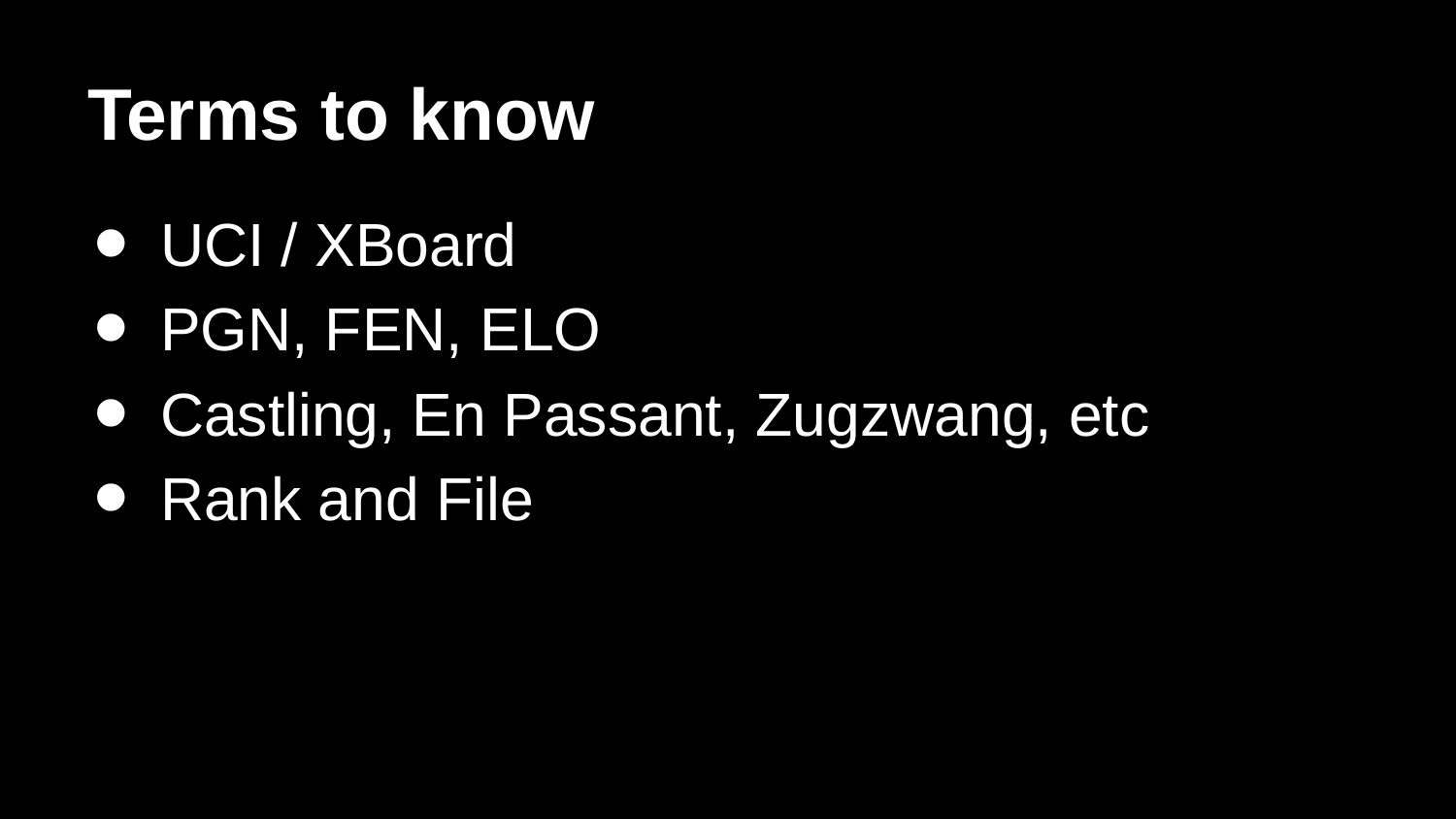

# Terms to know
UCI / XBoard
PGN, FEN, ELO
Castling, En Passant, Zugzwang, etc
Rank and File